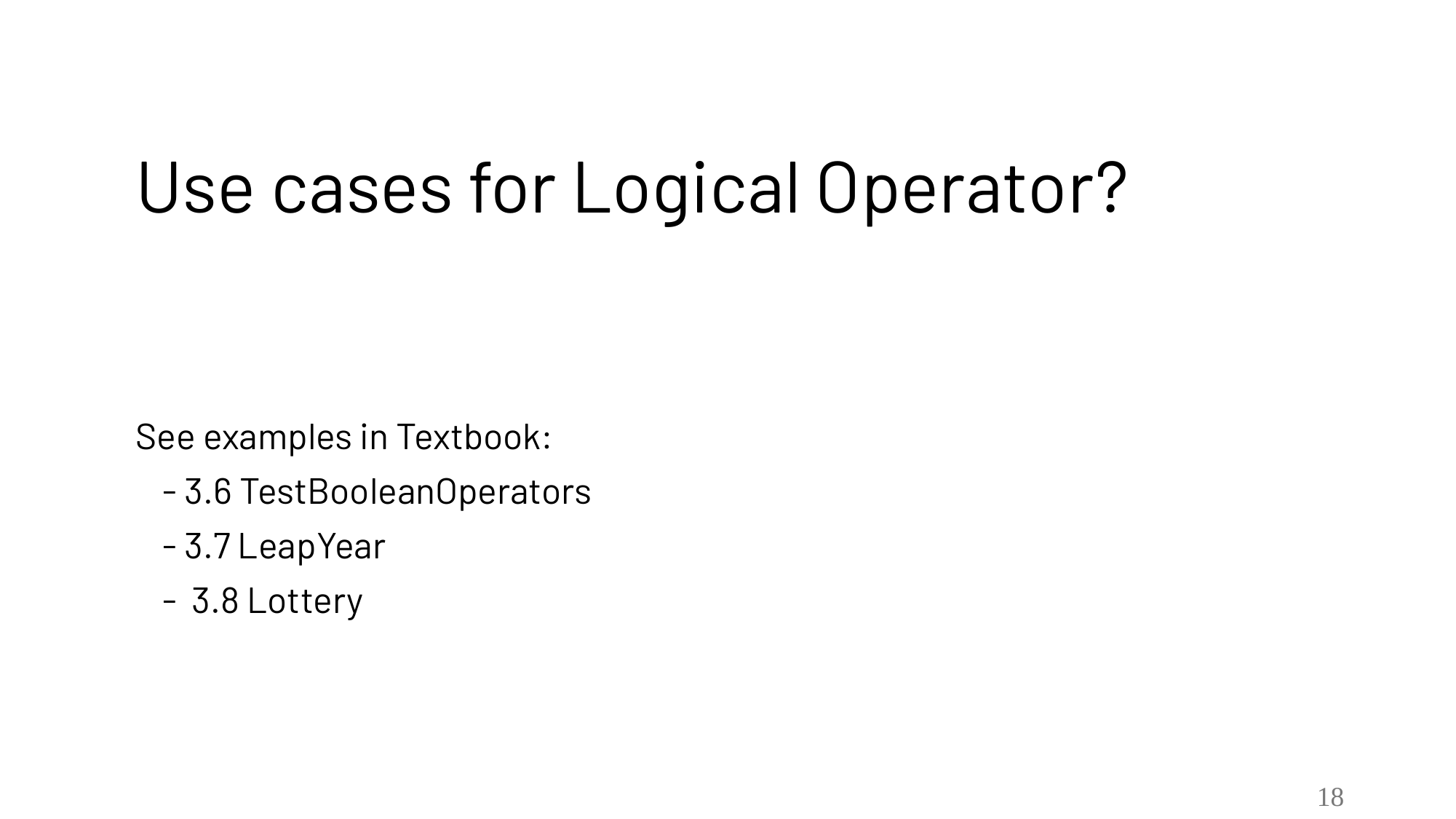

# Use cases for Logical Operator?

See examples in Textbook:
	- 3.6 TestBooleanOperators
	- 3.7 LeapYear
	-  3.8 Lottery

18